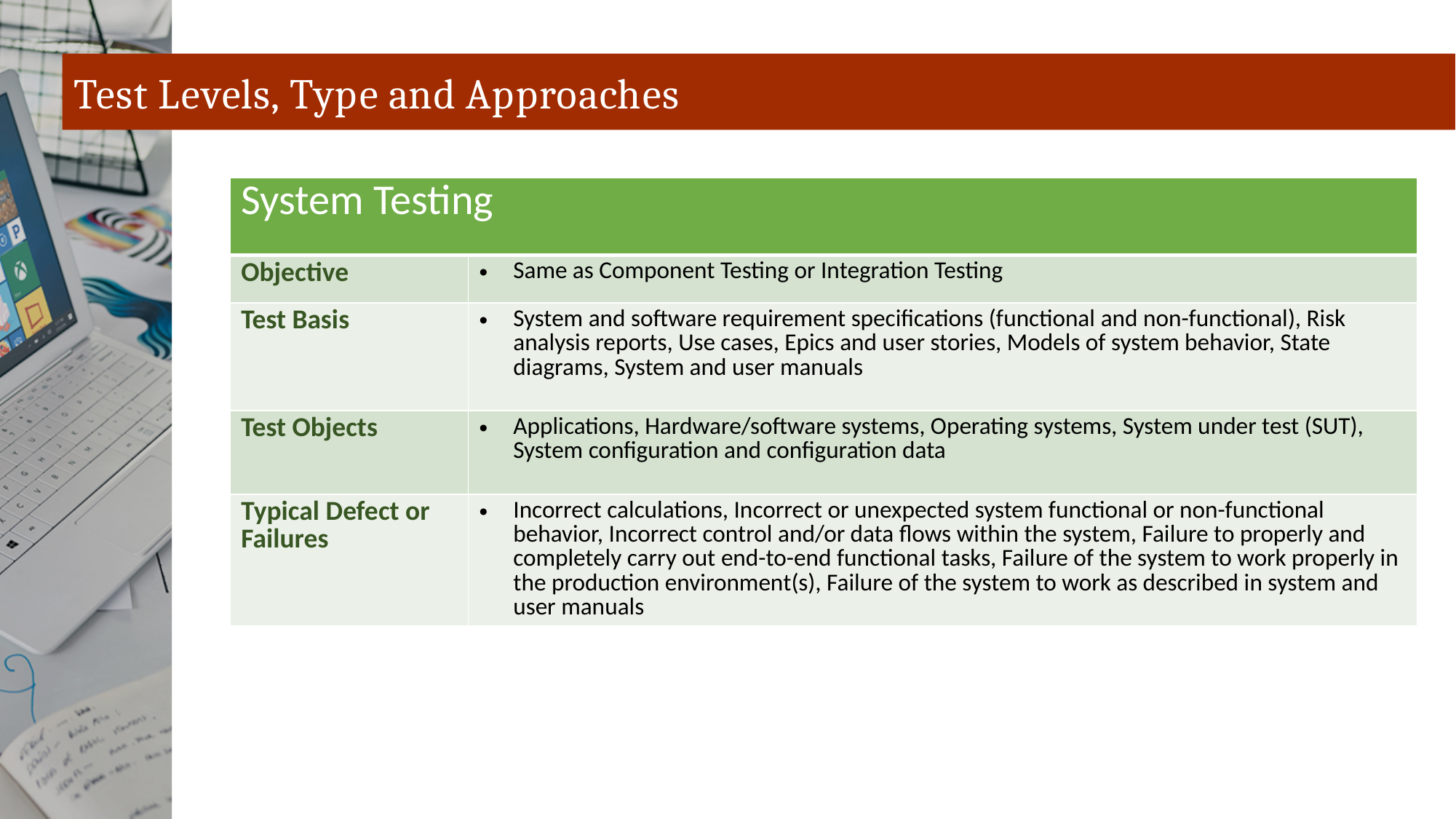

# Test Levels, Type and Approaches
| System Testing |  |
| --- | --- |
| Objective | Same as Component Testing or Integration Testing |
| Test Basis | System and software requirement specifications (functional and non-functional), Risk analysis reports, Use cases, Epics and user stories, Models of system behavior, State diagrams, System and user manuals |
| Test Objects | Applications, Hardware/software systems, Operating systems, System under test (SUT), System configuration and configuration data |
| Typical Defect or Failures | Incorrect calculations, Incorrect or unexpected system functional or non-functional behavior, Incorrect control and/or data flows within the system, Failure to properly and completely carry out end-to-end functional tasks, Failure of the system to work properly in the production environment(s), Failure of the system to work as described in system and user manuals |